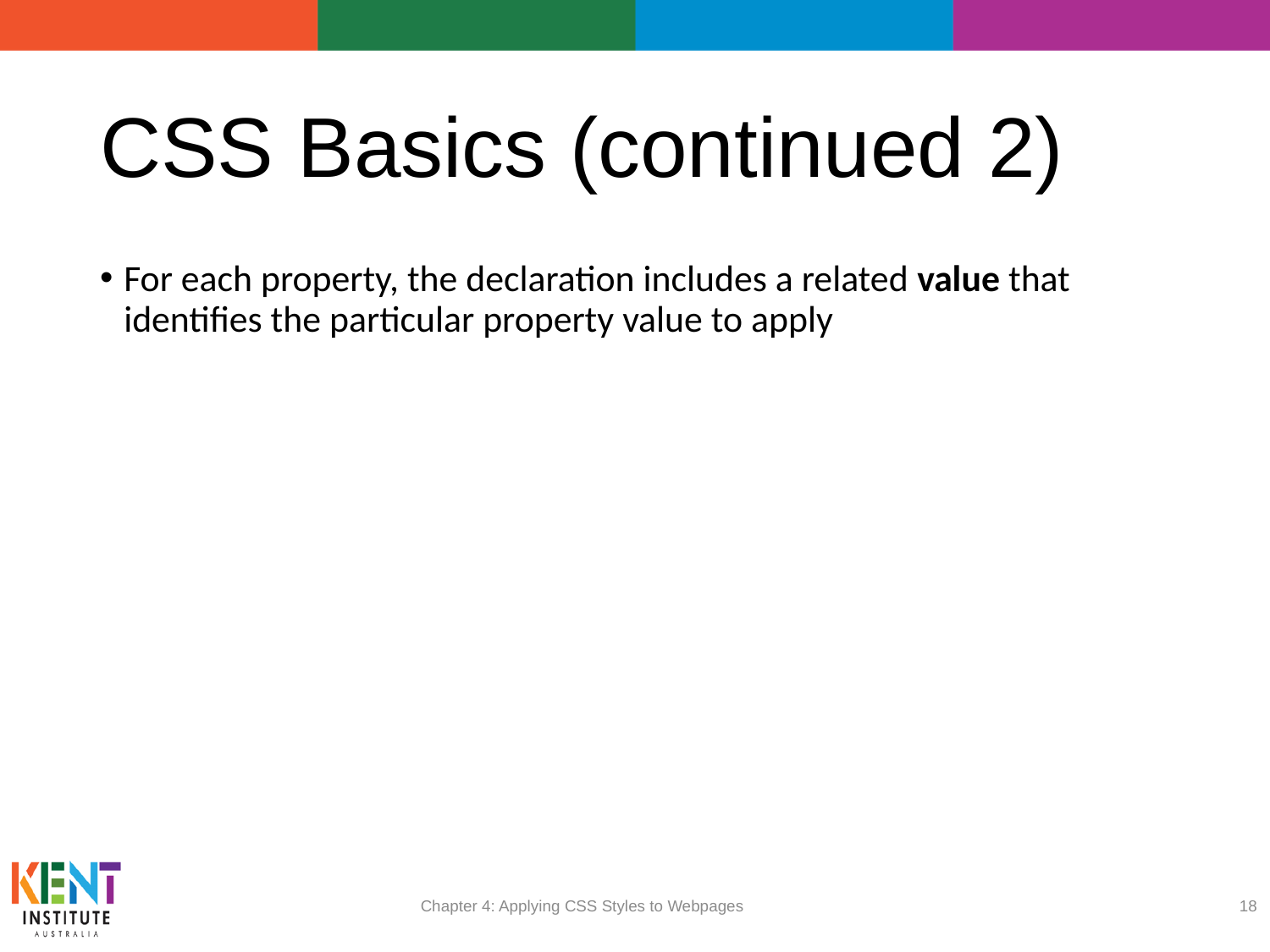

# CSS Basics (continued 2)
For each property, the declaration includes a related value that identifies the particular property value to apply

Chapter 4: Applying CSS Styles to Webpages
18